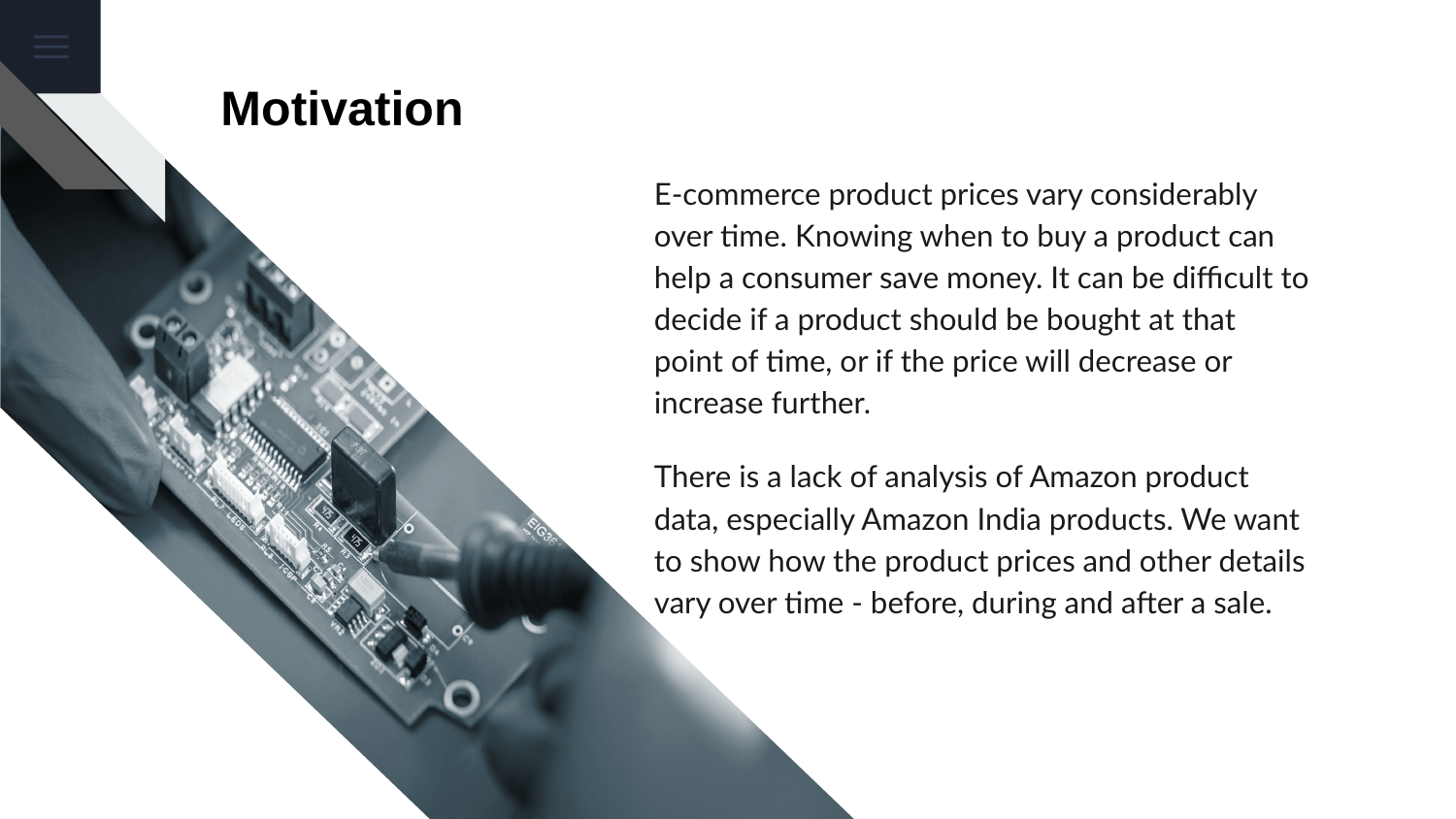

Motivation
E-commerce product prices vary considerably over time. Knowing when to buy a product can help a consumer save money. It can be difficult to decide if a product should be bought at that point of time, or if the price will decrease or increase further.
There is a lack of analysis of Amazon product data, especially Amazon India products. We want to show how the product prices and other details vary over time - before, during and after a sale.